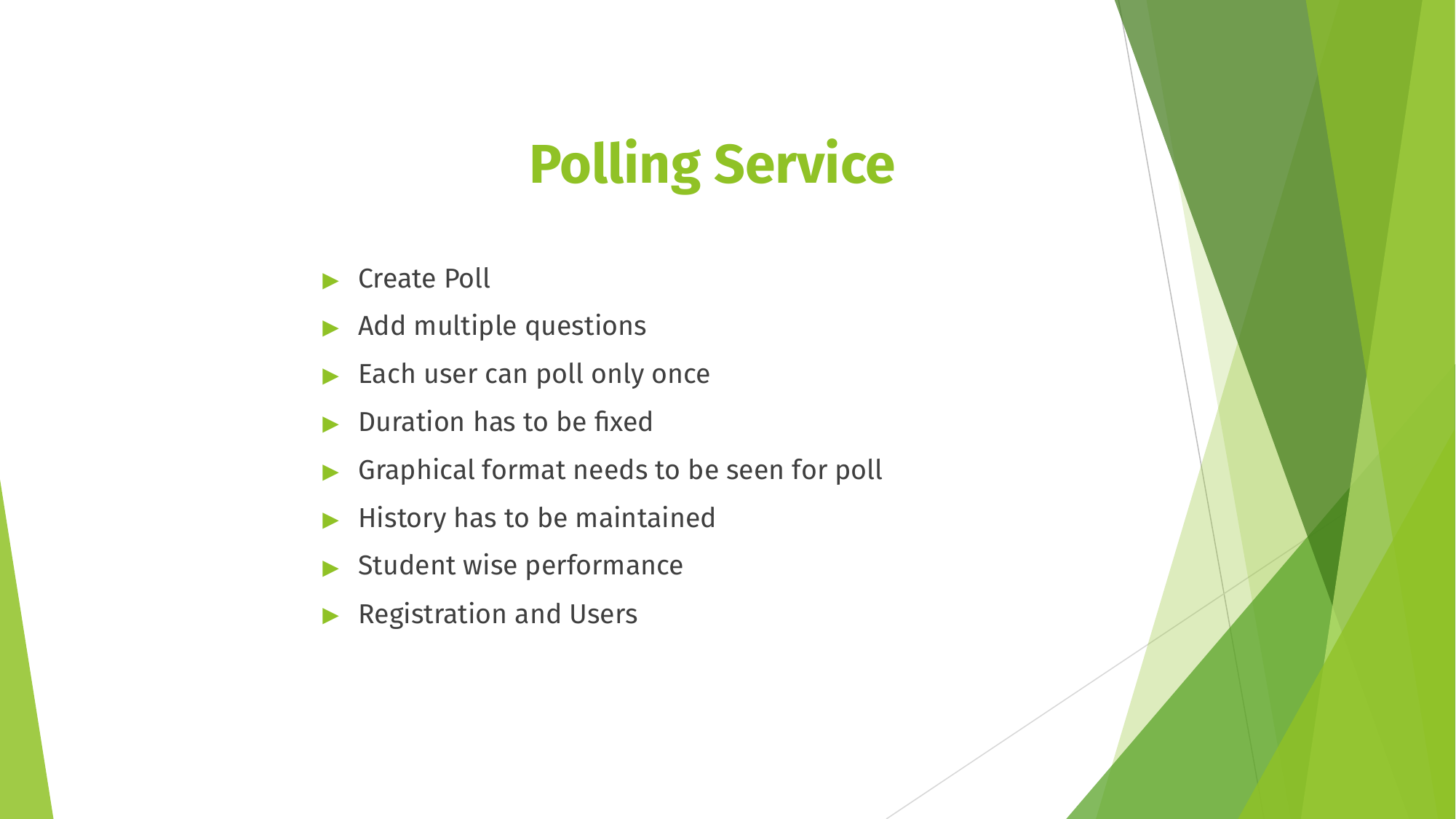

# Polling Service
Create Poll
Add multiple questions
Each user can poll only once
Duration has to be fixed
Graphical format needs to be seen for poll
History has to be maintained
Student wise performance
Registration and Users